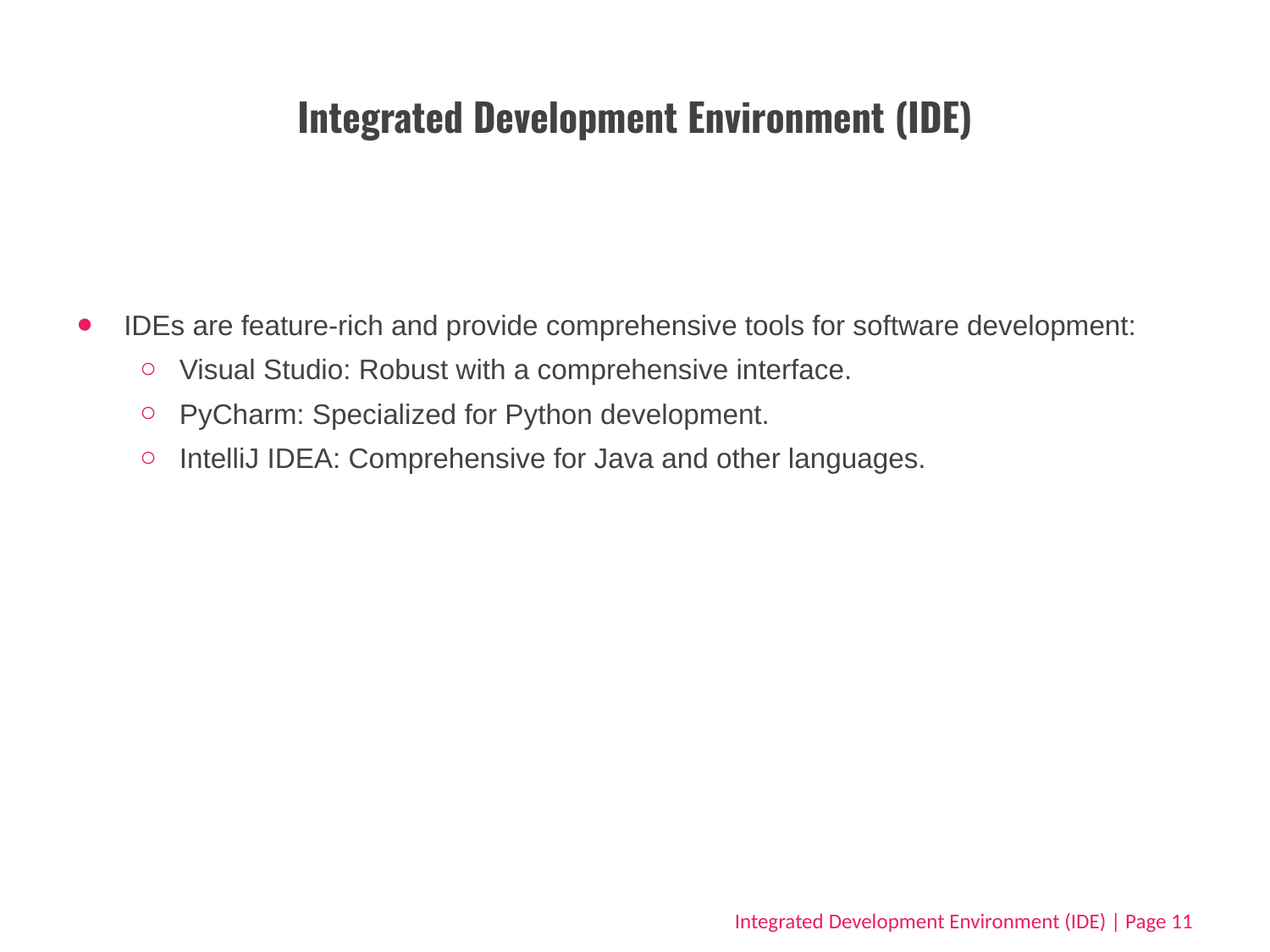

# Integrated Development Environment (IDE)

IDEs are feature-rich and provide comprehensive tools for software development:
Visual Studio: Robust with a comprehensive interface.
PyCharm: Specialized for Python development.
IntelliJ IDEA: Comprehensive for Java and other languages.

Integrated Development Environment (IDE) | Page 11